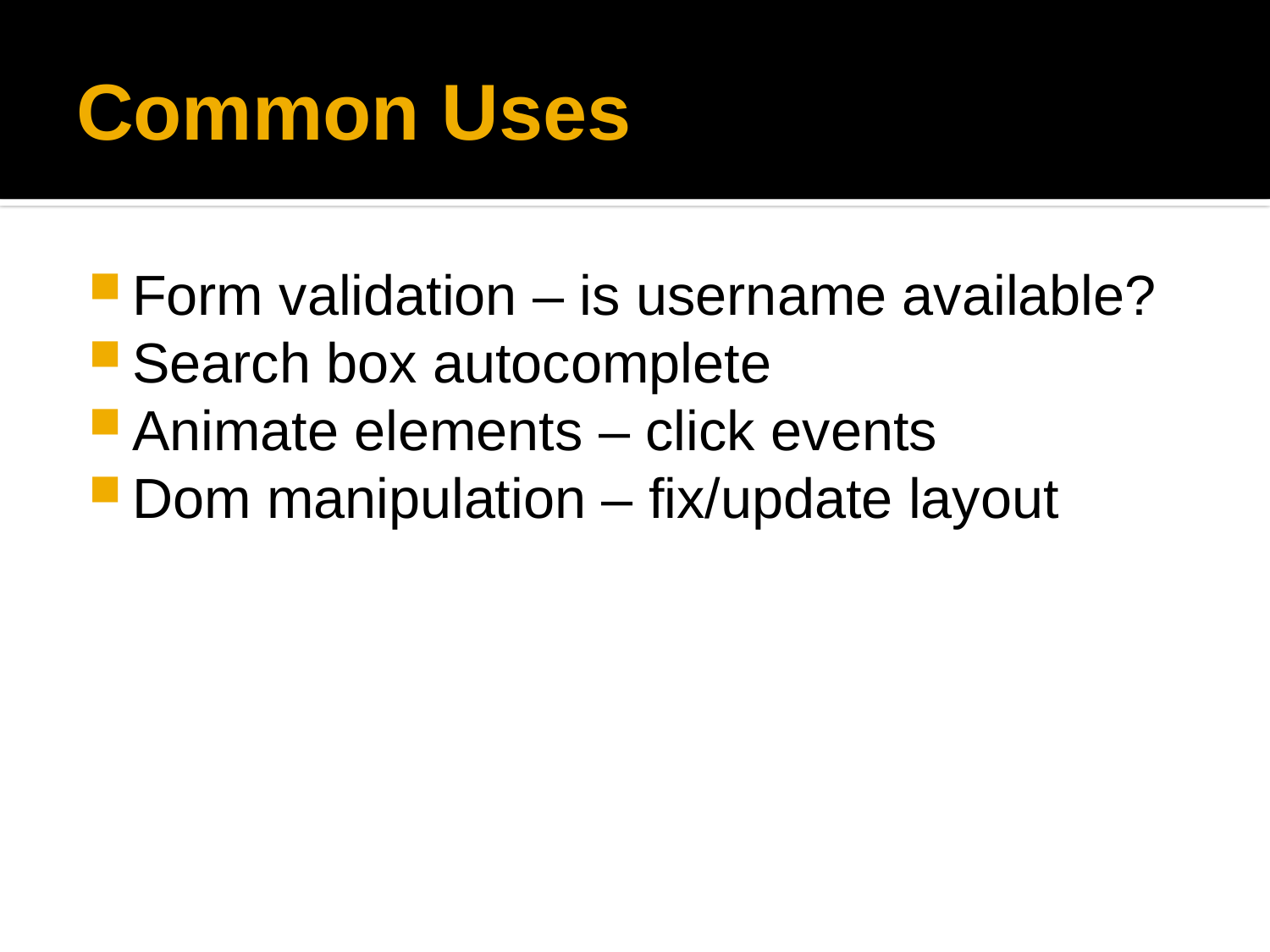

# Common Uses
Form validation – is username available?
Search box autocomplete
Animate elements – click events
Dom manipulation – fix/update layout